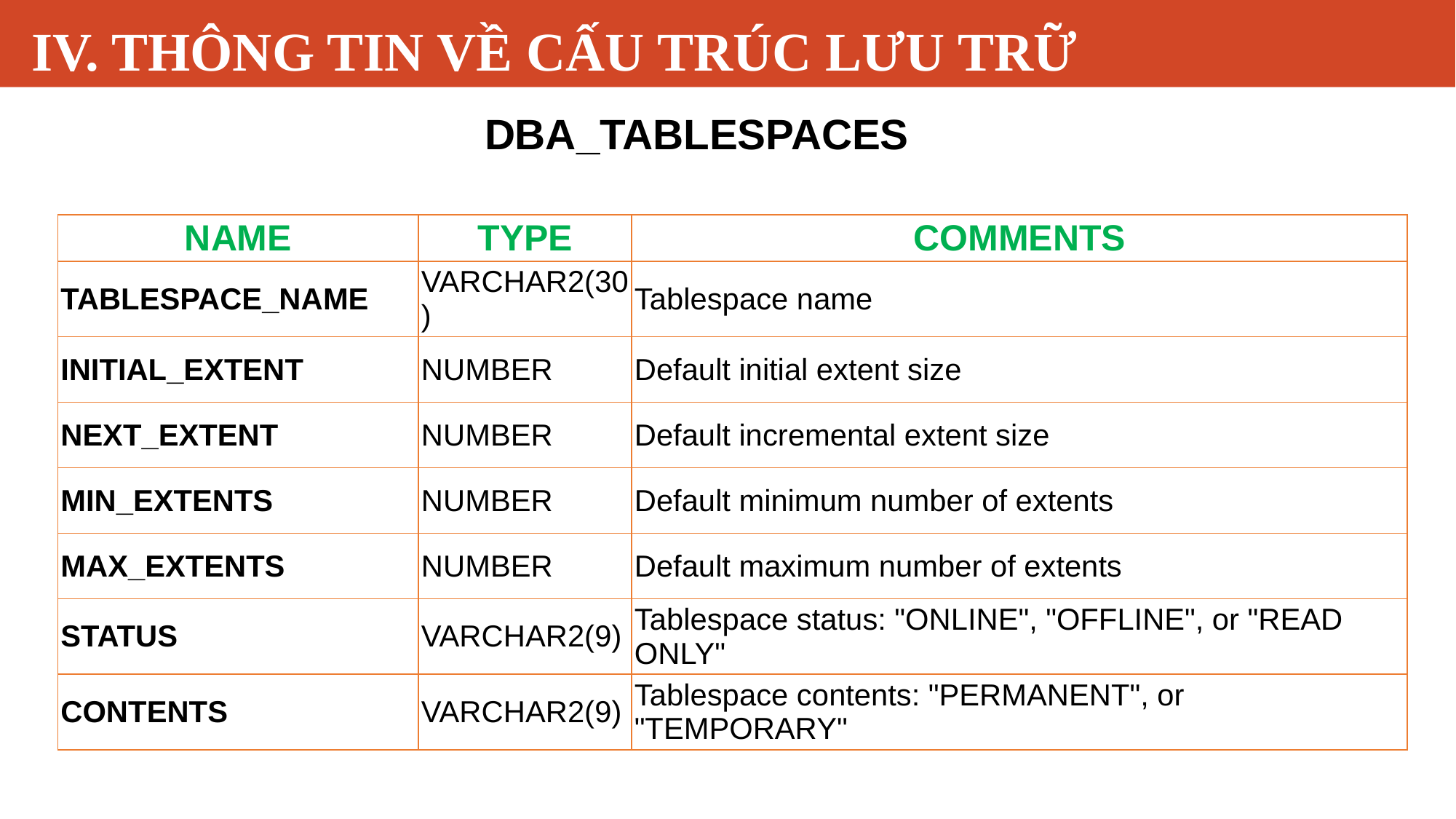

# IV. THÔNG TIN VỀ CẤU TRÚC LƯU TRỮ
DBA_TABLESPACES
| NAME | TYPE | COMMENTS |
| --- | --- | --- |
| TABLESPACE\_NAME | VARCHAR2(30) | Tablespace name |
| INITIAL\_EXTENT | NUMBER | Default initial extent size |
| NEXT\_EXTENT | NUMBER | Default incremental extent size |
| MIN\_EXTENTS | NUMBER | Default minimum number of extents |
| MAX\_EXTENTS | NUMBER | Default maximum number of extents |
| STATUS | VARCHAR2(9) | Tablespace status: "ONLINE", "OFFLINE", or "READ ONLY" |
| CONTENTS | VARCHAR2(9) | Tablespace contents: "PERMANENT", or "TEMPORARY" |